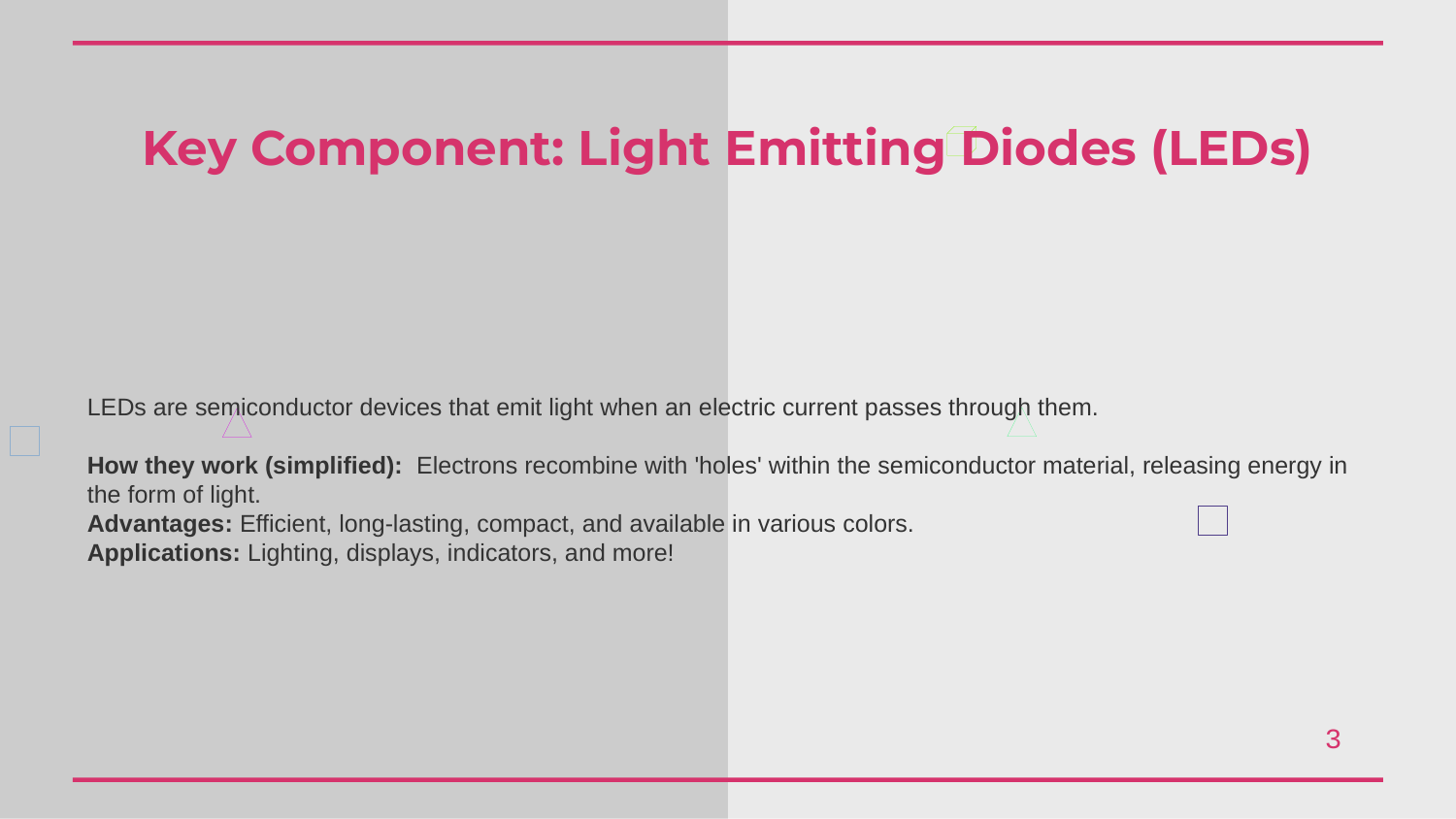

Key Component: Light Emitting Diodes (LEDs)

LEDs are semiconductor devices that emit light when an electric current passes through them.

How they work (simplified):  Electrons recombine with 'holes' within the semiconductor material, releasing energy in the form of light.
Advantages: Efficient, long-lasting, compact, and available in various colors.
Applications: Lighting, displays, indicators, and more!

3